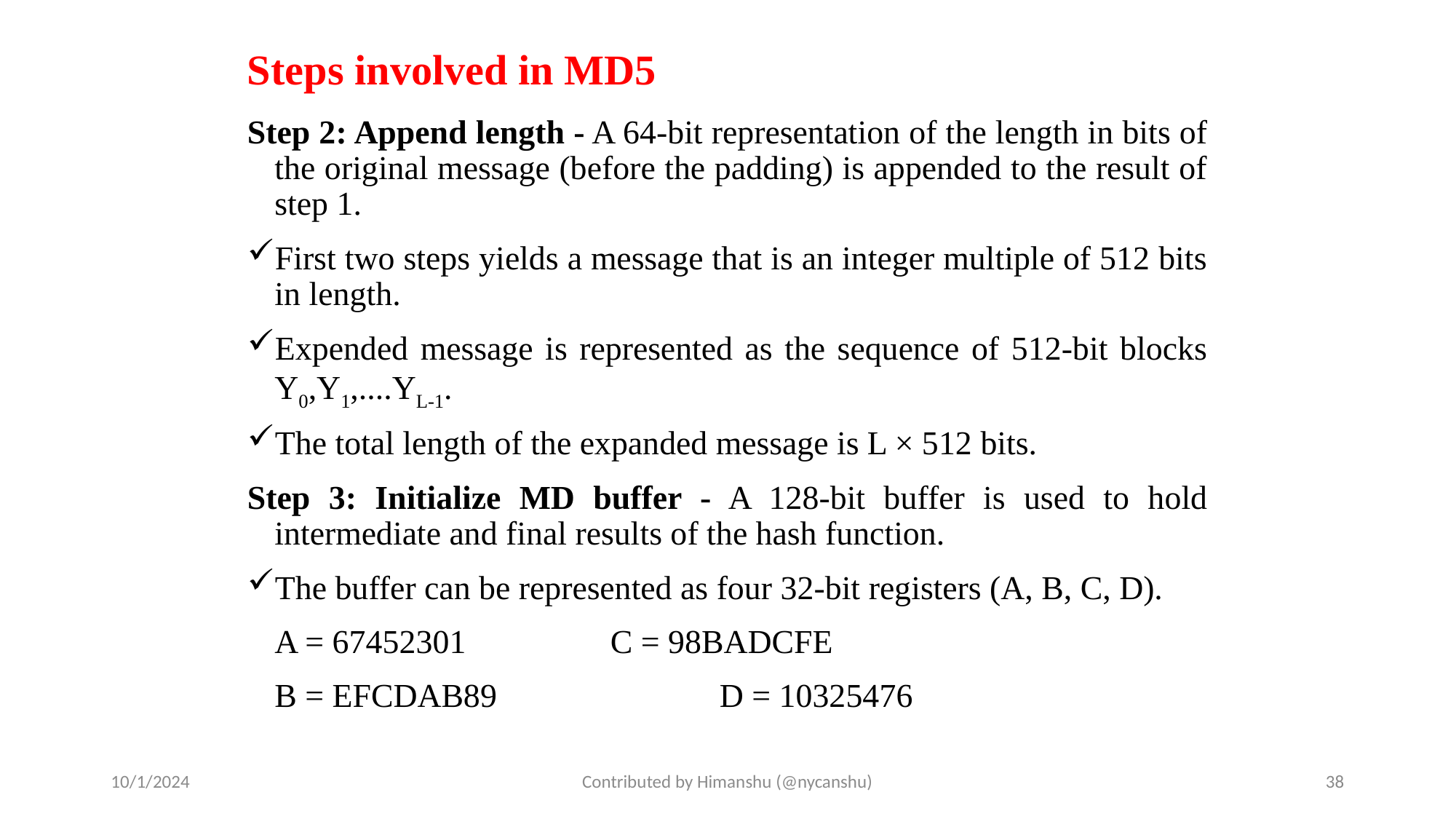

# Steps involved in MD5
Step 2: Append length - A 64-bit representation of the length in bits of the original message (before the padding) is appended to the result of step 1.
First two steps yields a message that is an integer multiple of 512 bits in length.
Expended message is represented as the sequence of 512-bit blocks Y0,Y1,....YL-1.
The total length of the expanded message is L × 512 bits.
Step 3: Initialize MD buffer - A 128-bit buffer is used to hold intermediate and final results of the hash function.
The buffer can be represented as four 32-bit registers (A, B, C, D).
	A = 67452301		 C = 98BADCFE
	B = EFCDAB89		 D = 10325476
10/1/2024
Contributed by Himanshu (@nycanshu)
38